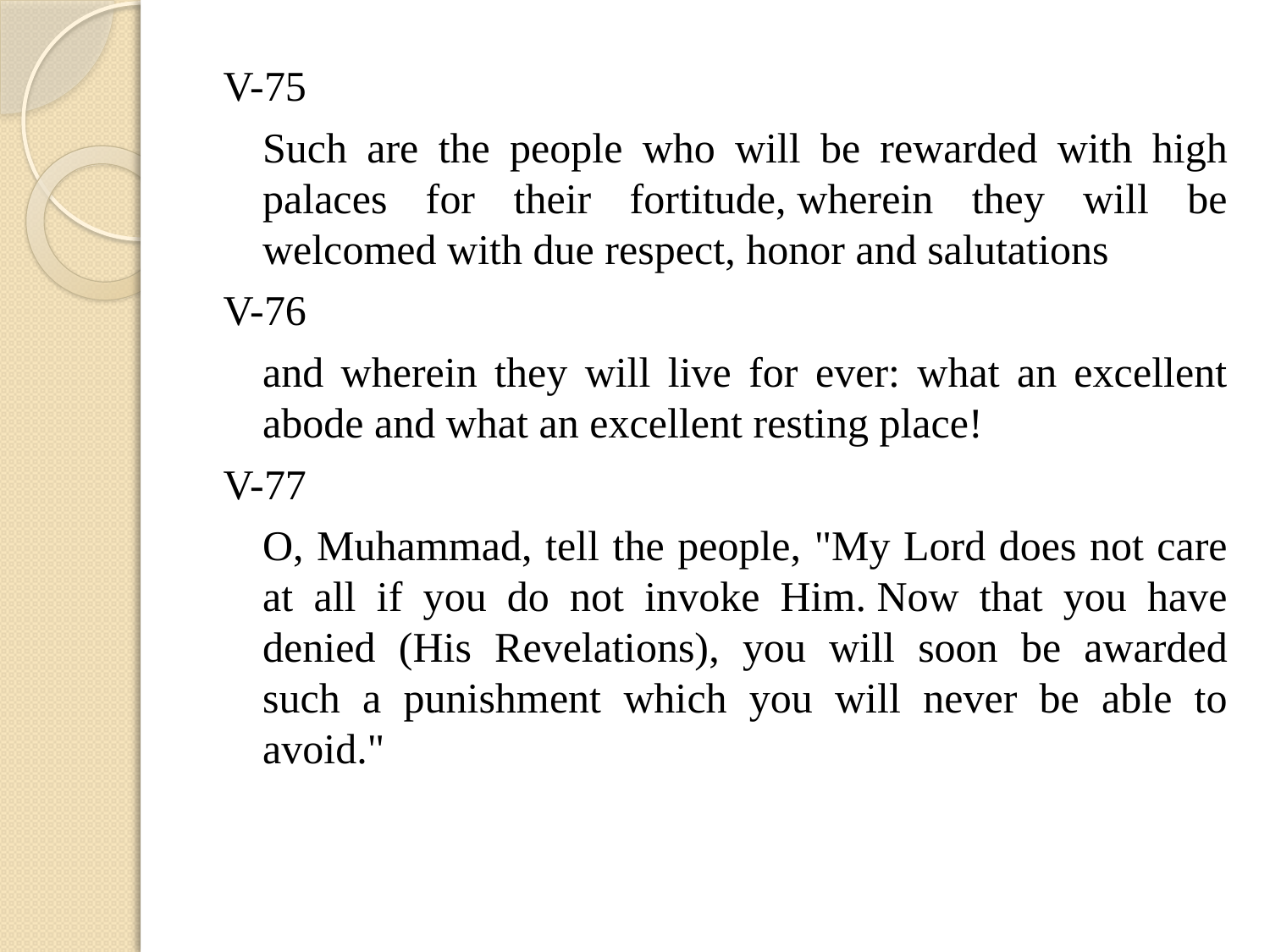

V-75
	Such are the people who will be rewarded with high palaces for their fortitude, wherein they will be welcomed with due respect, honor and salutations
V-76
	and wherein they will live for ever: what an excellent abode and what an excellent resting place!
V-77
	O, Muhammad, tell the people, "My Lord does not care at all if you do not invoke Him. Now that you have denied (His Revelations), you will soon be awarded such a punishment which you will never be able to avoid."